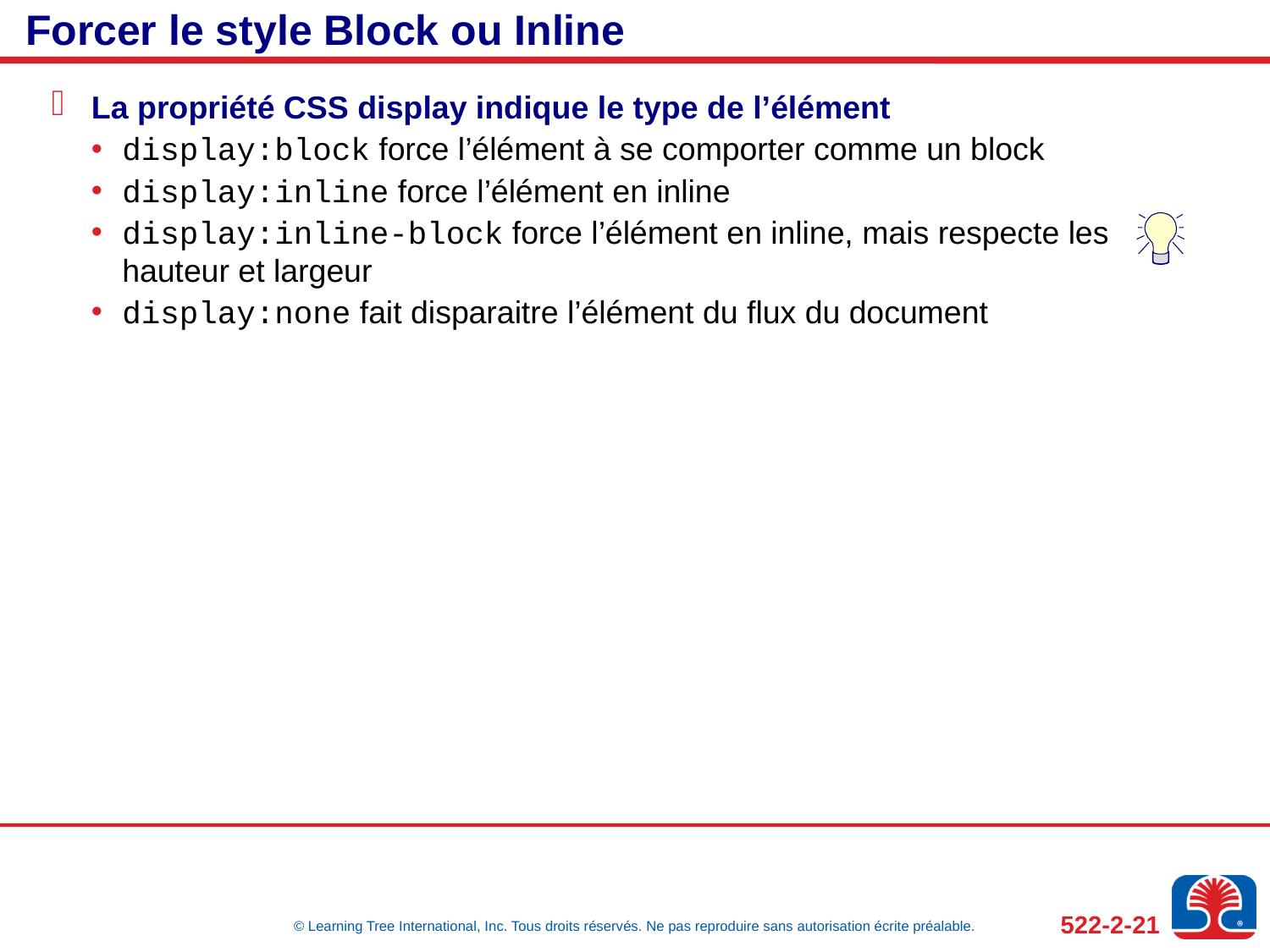

# Forcer le style Block ou Inline
La propriété CSS display indique le type de l’élément
display:block force l’élément à se comporter comme un block
display:inline force l’élément en inline
display:inline-block force l’élément en inline, mais respecte les hauteur et largeur
display:none fait disparaitre l’élément du flux du document